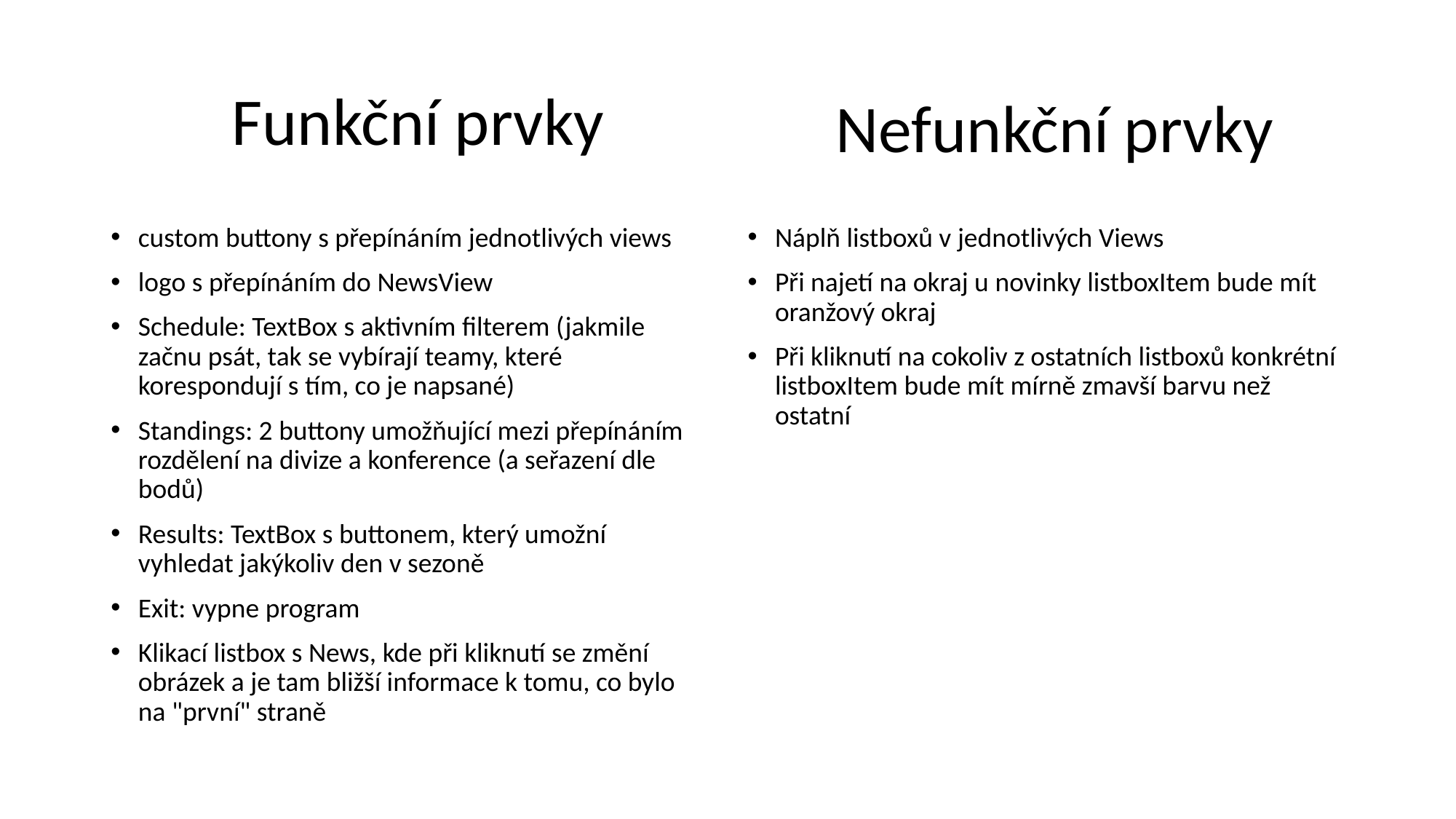

# Funkční prvky
Nefunkční prvky
custom buttony s přepínáním jednotlivých views
logo s přepínáním do NewsView
Schedule: TextBox s aktivním filterem (jakmile začnu psát, tak se vybírají teamy, které korespondují s tím, co je napsané)
Standings: 2 buttony umožňující mezi přepínáním rozdělení na divize a konference (a seřazení dle bodů)
Results: TextBox s buttonem, který umožní vyhledat jakýkoliv den v sezoně
Exit: vypne program
Klikací listbox s News, kde při kliknutí se změní obrázek a je tam bližší informace k tomu, co bylo na "první" straně

Náplň listboxů v jednotlivých Views
Při najetí na okraj u novinky listboxItem bude mít oranžový okraj
Při kliknutí na cokoliv z ostatních listboxů konkrétní listboxItem bude mít mírně zmavší barvu než ostatní